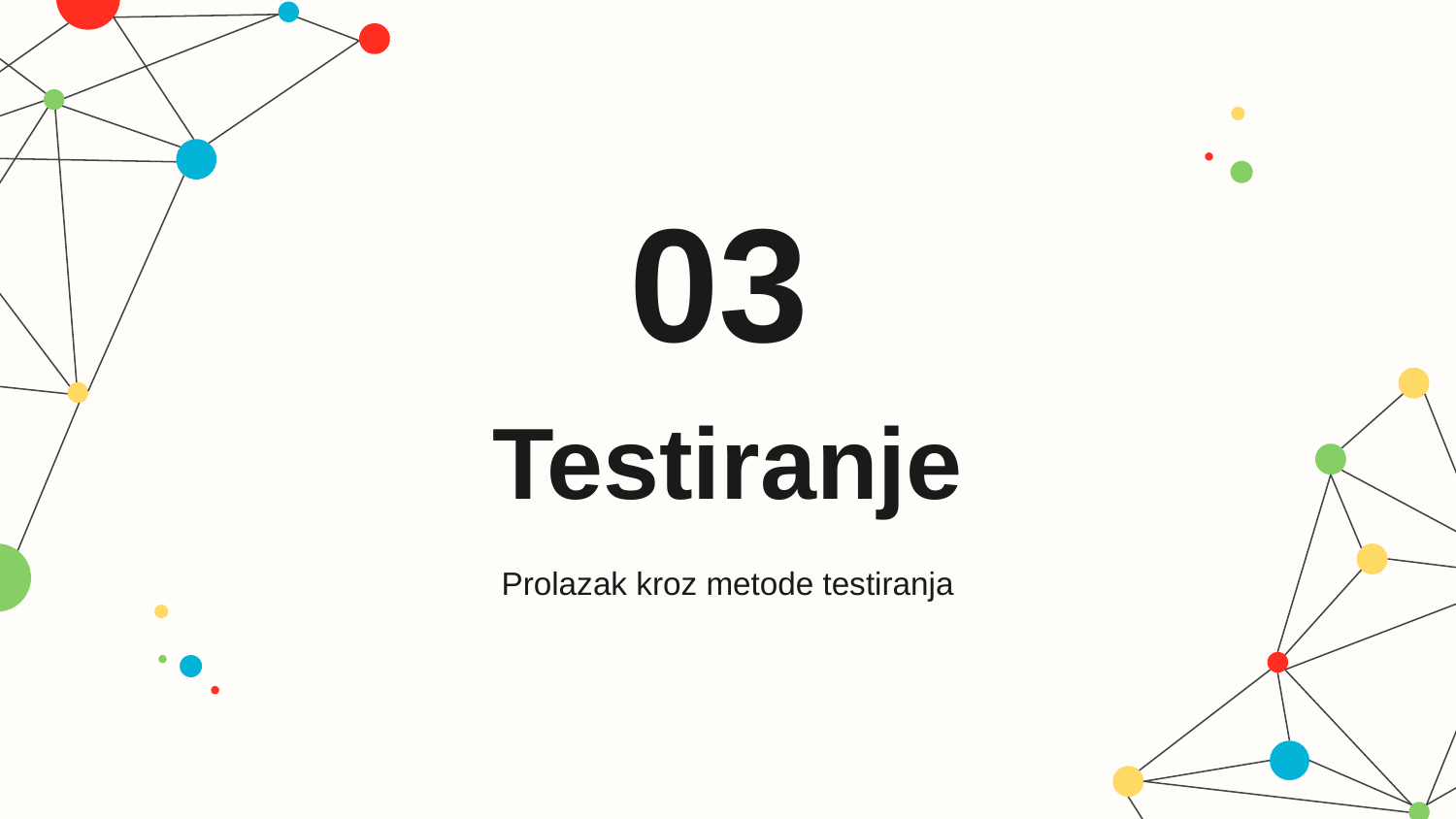

03
# Testiranje
Prolazak kroz metode testiranja